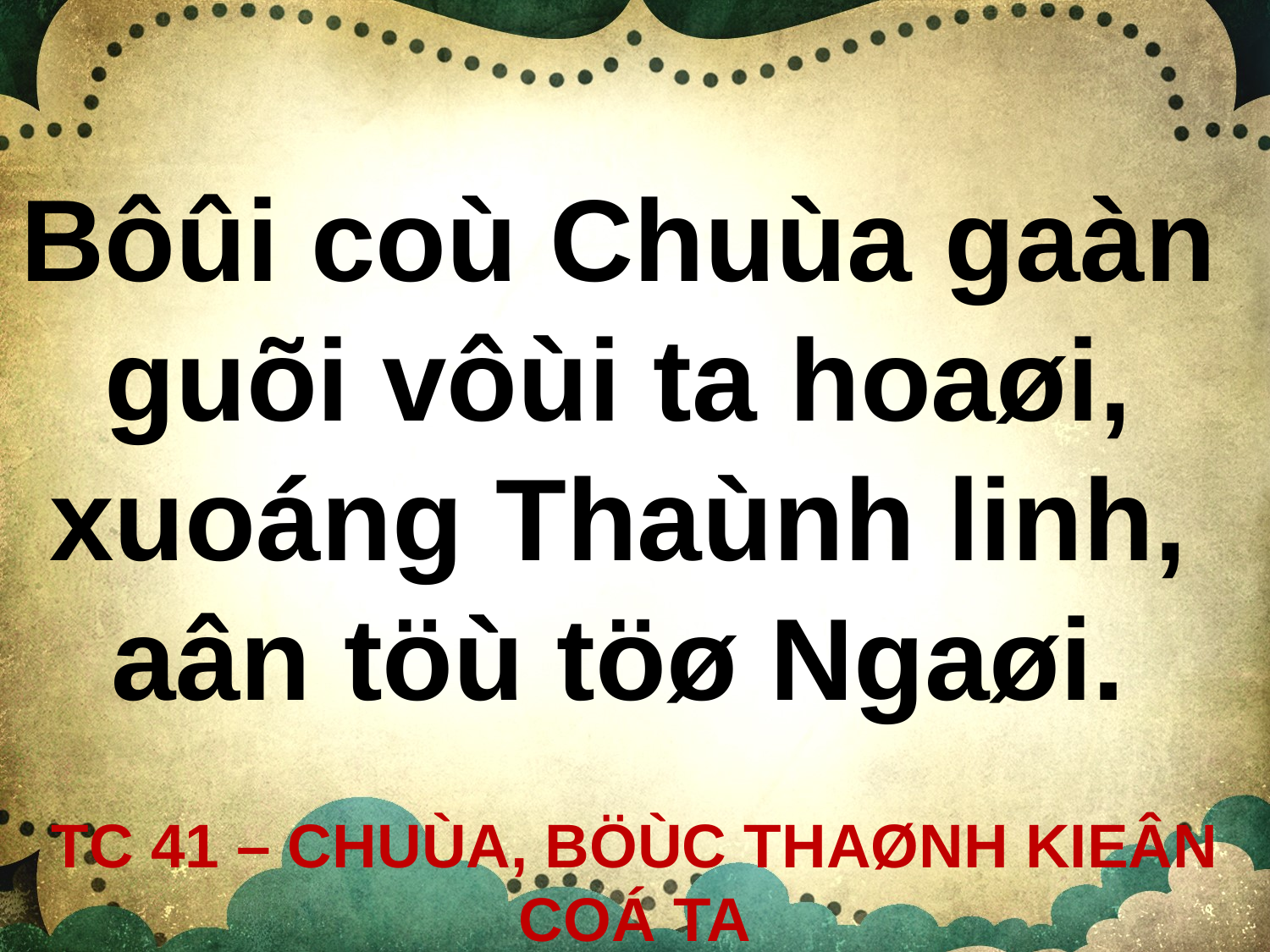

Bôûi coù Chuùa gaàn
guõi vôùi ta hoaøi,
xuoáng Thaùnh linh,
aân töù töø Ngaøi.
TC 41 – CHUÙA, BÖÙC THAØNH KIEÂN COÁ TA